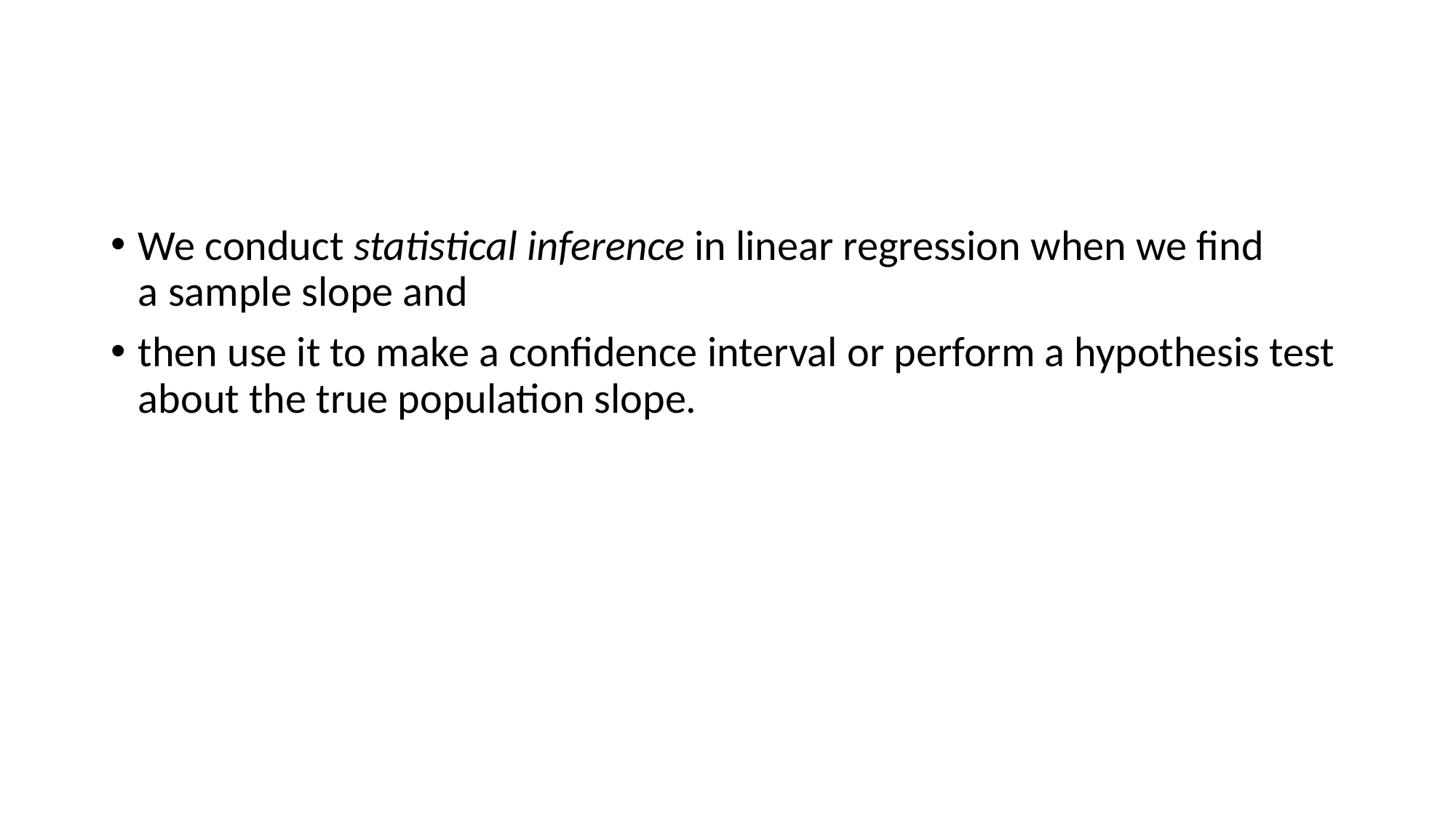

#
We conduct statistical inference in linear regression when we find a sample slope and
then use it to make a confidence interval or perform a hypothesis test about the true population slope.